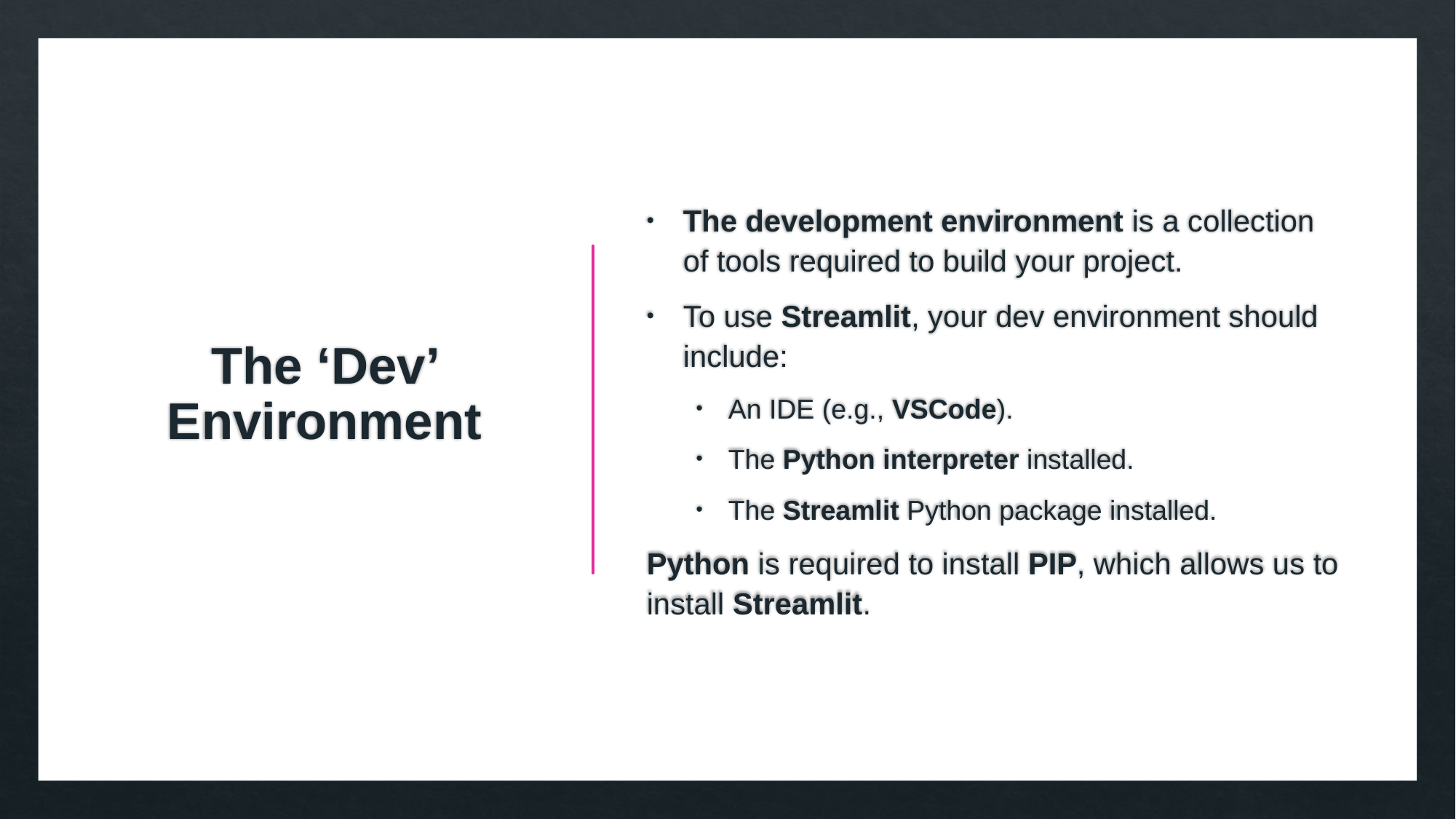

# The ‘Dev’ Environment
The development environment is a collection of tools required to build your project.
To use Streamlit, your dev environment should include:
An IDE (e.g., VSCode).
The Python interpreter installed.
The Streamlit Python package installed.
Python is required to install PIP, which allows us to install Streamlit.